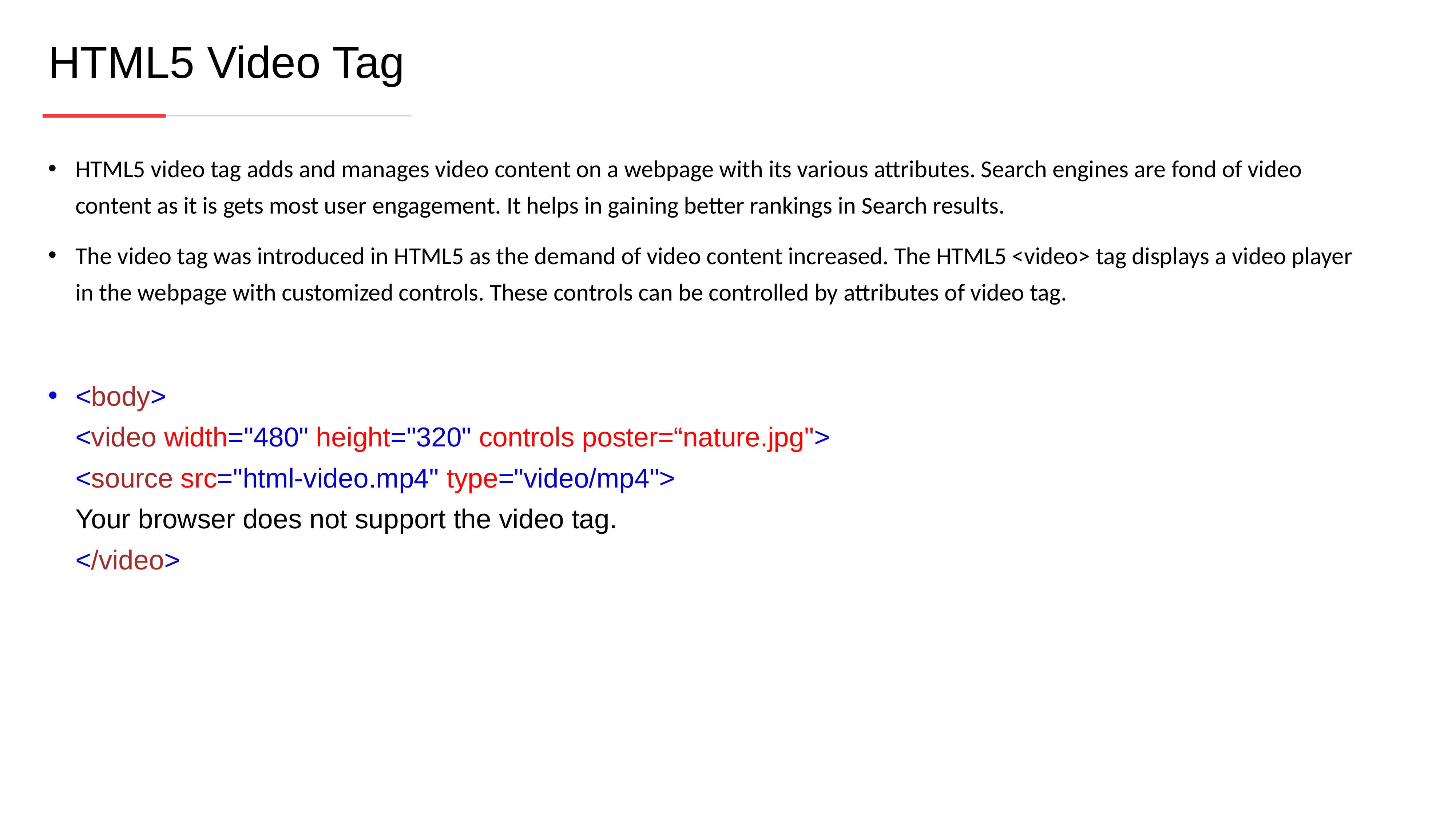

HTML5 Video Tag
HTML5 video tag adds and manages video content on a webpage with its various attributes. Search engines are fond of video content as it is gets most user engagement. It helps in gaining better rankings in Search results.
The video tag was introduced in HTML5 as the demand of video content increased. The HTML5 <video> tag displays a video player in the webpage with customized controls. These controls can be controlled by attributes of video tag.

<body>
<video width="480" height="320" controls poster=“nature.jpg">
<source src="html-video.mp4" type="video/mp4">
Your browser does not support the video tag.
</video>